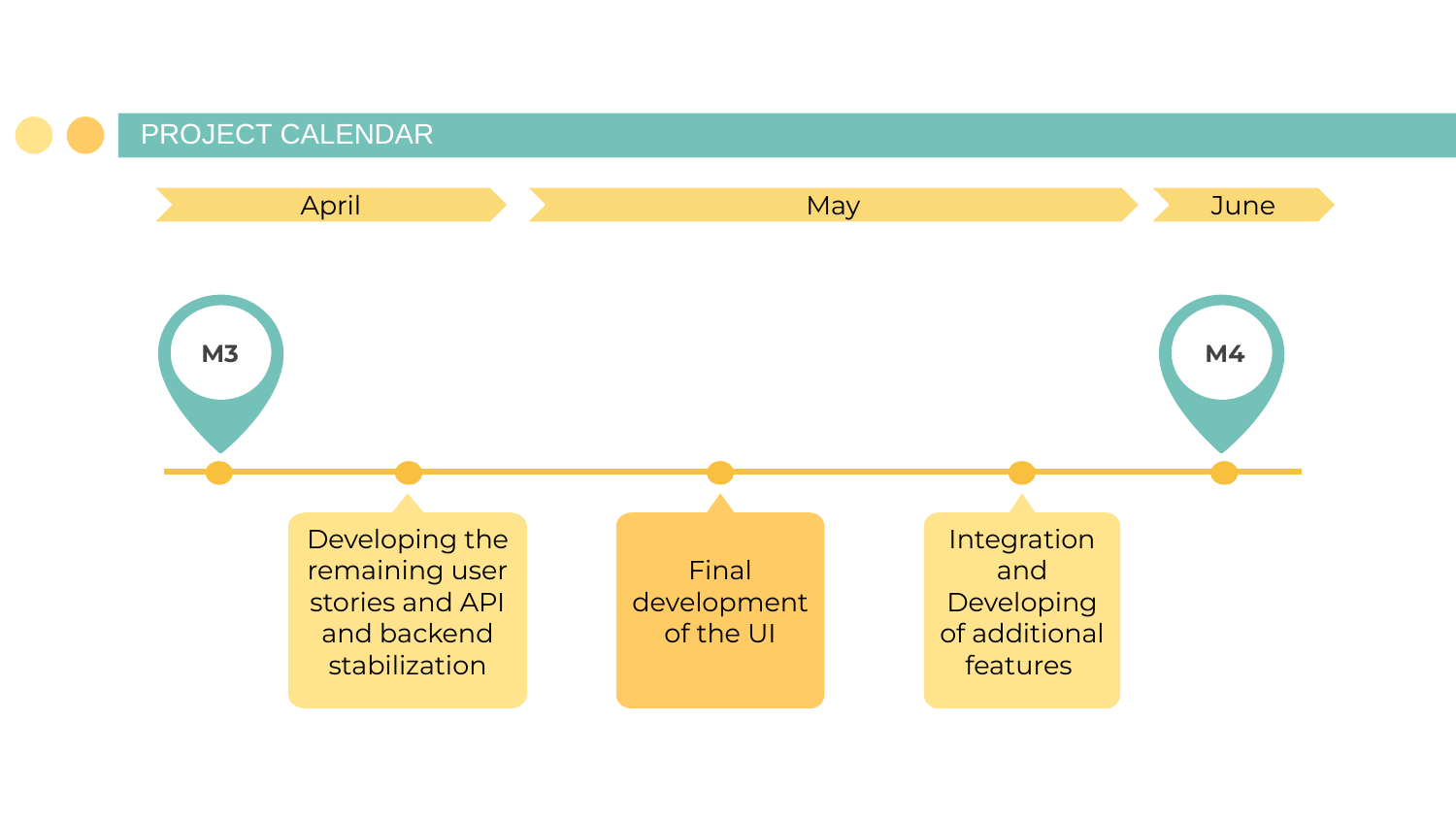

PROJECT CALENDAR
April
May
June

M3
M4

Developing the remaining user stories and API and backend stabilization

Final development of the UI
Integration and Developing of additional features